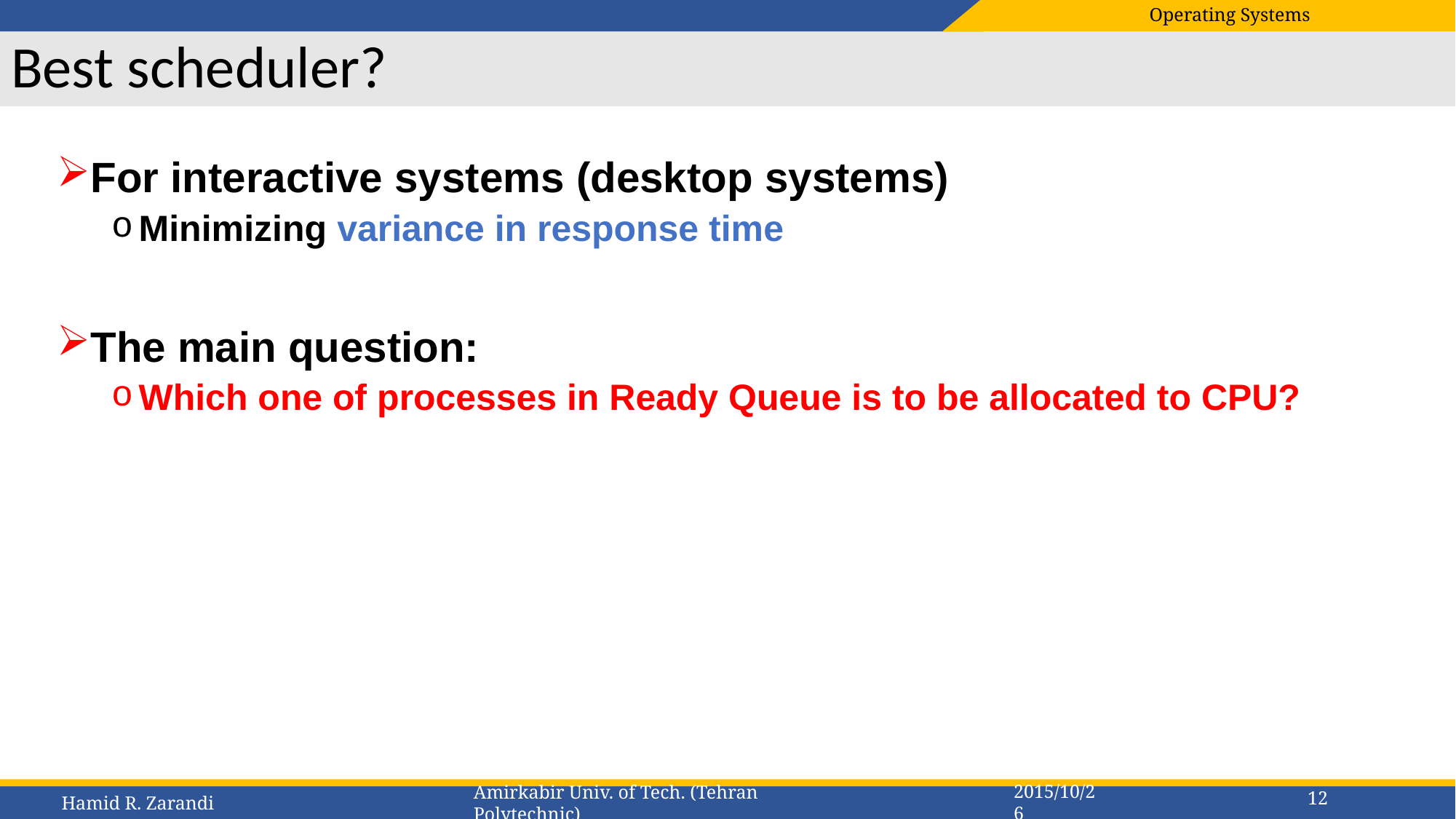

# Best scheduler?
For interactive systems (desktop systems)
Minimizing variance in response time

The main question:
Which one of processes in Ready Queue is to be allocated to CPU?